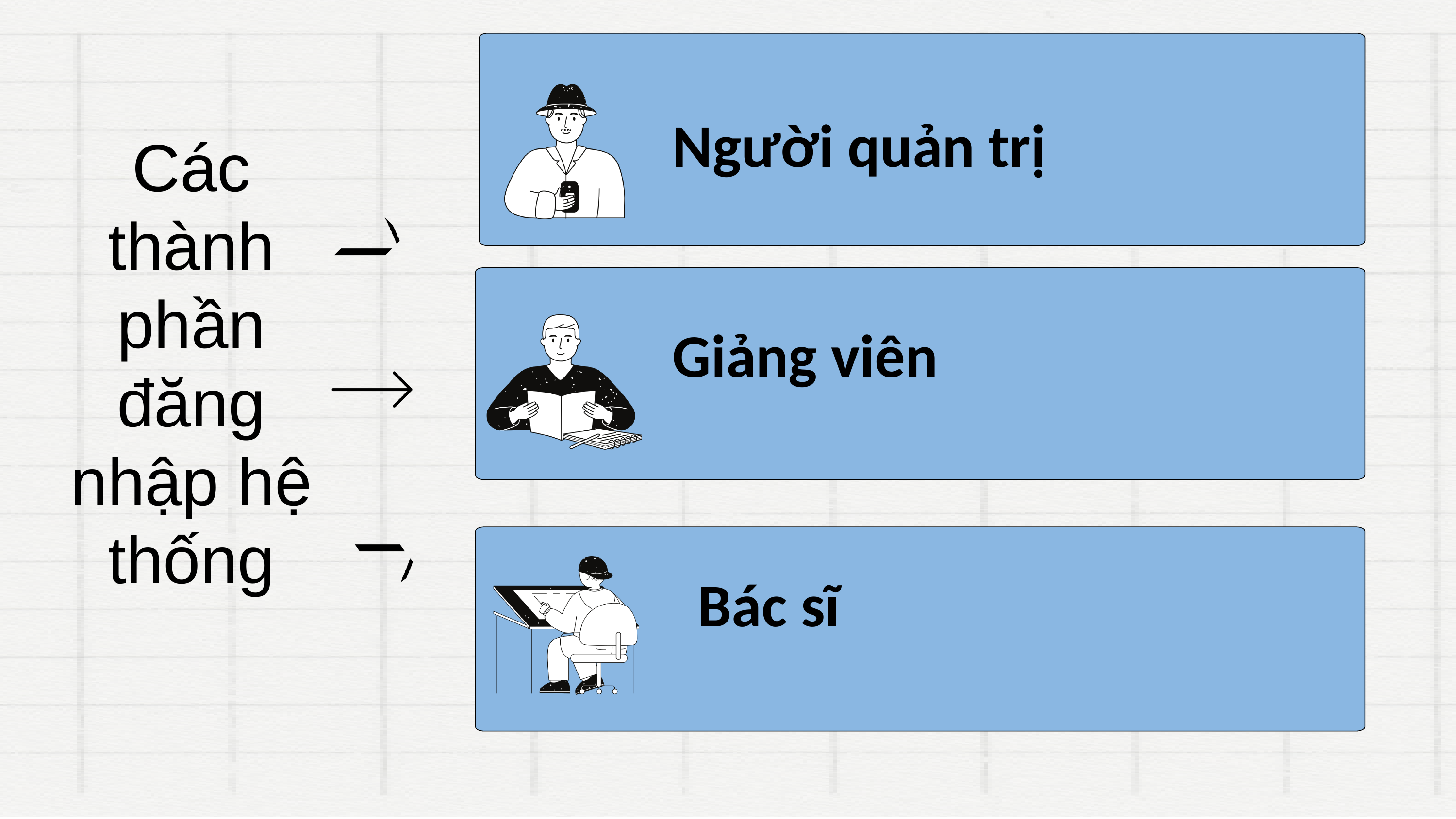

Các thành phần đăng nhập hệ thống
Người quản trị

Giảng viên

Bác sĩ
8